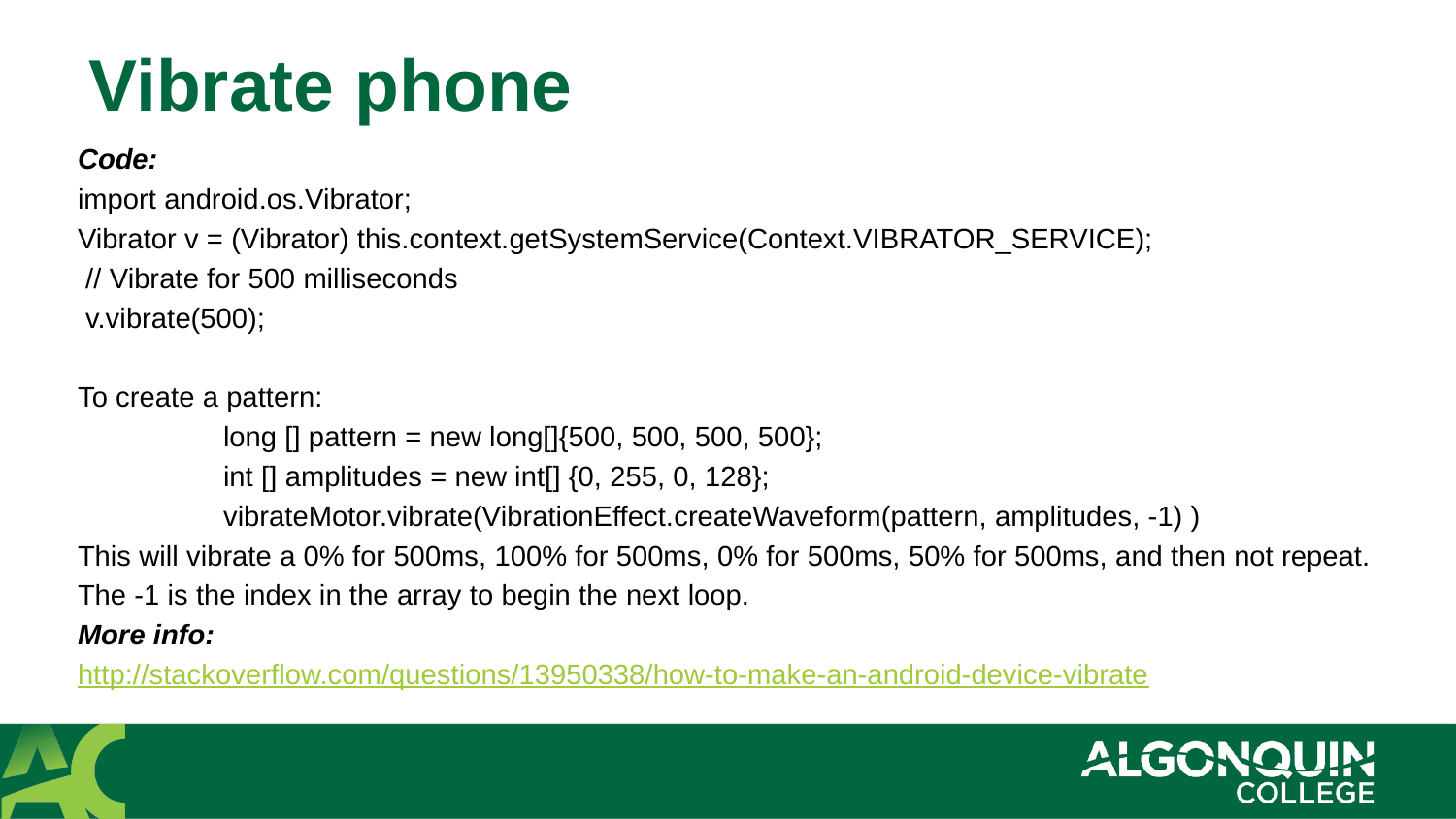

# Vibrate phone
Code:
import android.os.Vibrator;
Vibrator v = (Vibrator) this.context.getSystemService(Context.VIBRATOR_SERVICE);
 // Vibrate for 500 milliseconds
 v.vibrate(500);

To create a pattern:
	long [] pattern = new long[]{500, 500, 500, 500};
	int [] amplitudes = new int[] {0, 255, 0, 128};
            	vibrateMotor.vibrate(VibrationEffect.createWaveform(pattern, amplitudes, -1) )
This will vibrate a 0% for 500ms, 100% for 500ms, 0% for 500ms, 50% for 500ms, and then not repeat.
The -1 is the index in the array to begin the next loop.
More info:
http://stackoverflow.com/questions/13950338/how-to-make-an-android-device-vibrate